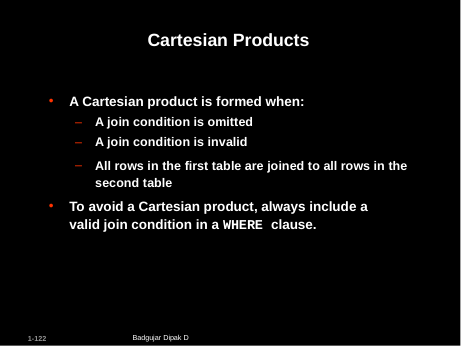

# Cartesian Products
A Cartesian product is formed when:
A join condition is omitted
A join condition is invalid
All rows in the first table are joined to all rows in the  second table
To avoid a Cartesian product, always include a  valid join condition in a WHERE clause.
Badgujar Dipak D
1-122